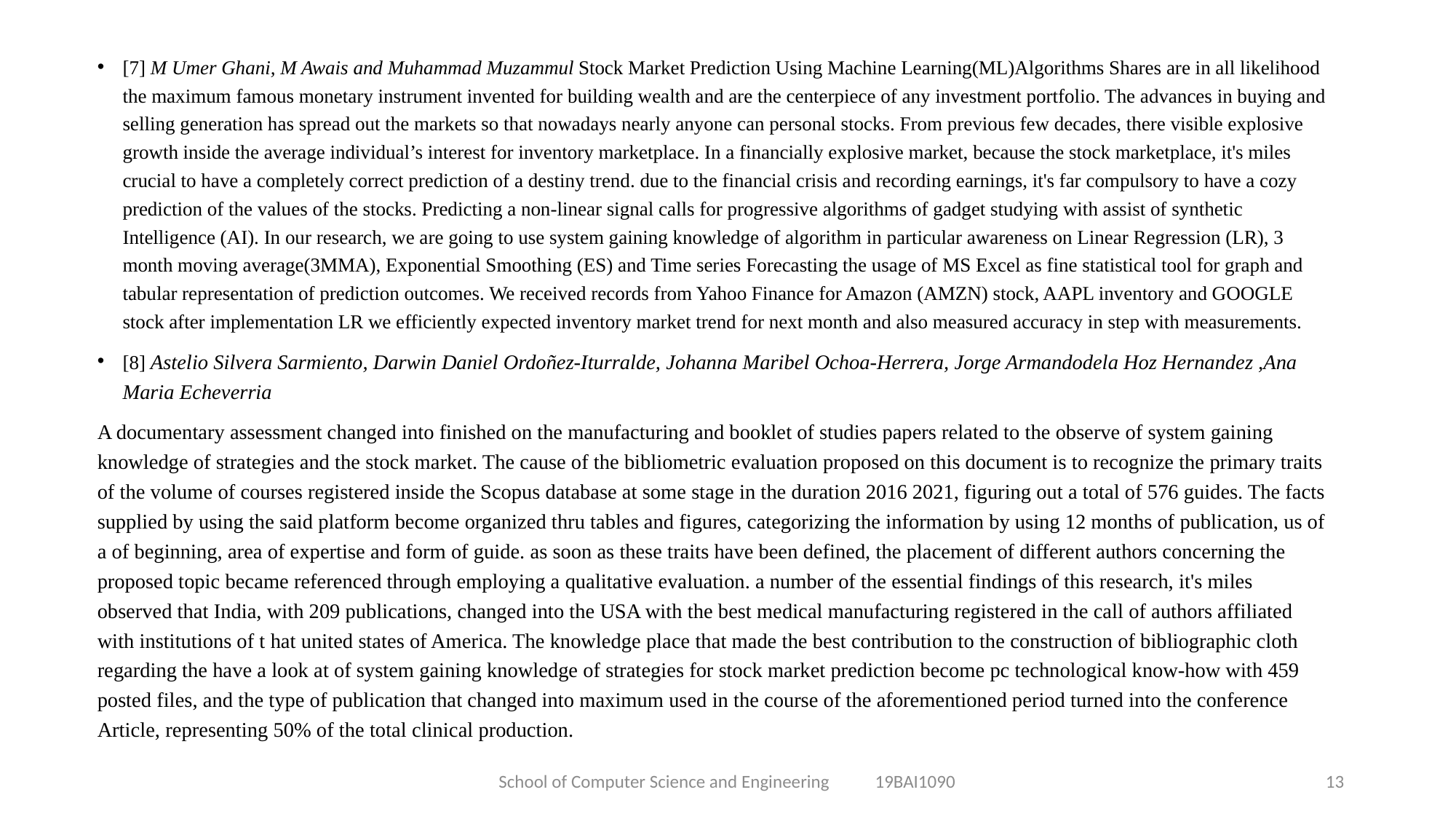

[7] M Umer Ghani, M Awais and Muhammad Muzammul Stock Market Prediction Using Machine Learning(ML)Algorithms Shares are in all likelihood the maximum famous monetary instrument invented for building wealth and are the centerpiece of any investment portfolio. The advances in buying and selling generation has spread out the markets so that nowadays nearly anyone can personal stocks. From previous few decades, there visible explosive growth inside the average individual’s interest for inventory marketplace. In a financially explosive market, because the stock marketplace, it's miles crucial to have a completely correct prediction of a destiny trend. due to the financial crisis and recording earnings, it's far compulsory to have a cozy prediction of the values of the stocks. Predicting a non-linear signal calls for progressive algorithms of gadget studying with assist of synthetic Intelligence (AI). In our research, we are going to use system gaining knowledge of algorithm in particular awareness on Linear Regression (LR), 3 month moving average(3MMA), Exponential Smoothing (ES) and Time series Forecasting the usage of MS Excel as fine statistical tool for graph and tabular representation of prediction outcomes. We received records from Yahoo Finance for Amazon (AMZN) stock, AAPL inventory and GOOGLE stock after implementation LR we efficiently expected inventory market trend for next month and also measured accuracy in step with measurements.
[8] Astelio Silvera Sarmiento, Darwin Daniel Ordoñez-Iturralde, Johanna Maribel Ochoa-Herrera, Jorge Armandodela Hoz Hernandez ,Ana Maria Echeverria
A documentary assessment changed into finished on the manufacturing and booklet of studies papers related to the observe of system gaining knowledge of strategies and the stock market. The cause of the bibliometric evaluation proposed on this document is to recognize the primary traits of the volume of courses registered inside the Scopus database at some stage in the duration 2016 2021, figuring out a total of 576 guides. The facts supplied by using the said platform become organized thru tables and figures, categorizing the information by using 12 months of publication, us of a of beginning, area of expertise and form of guide. as soon as these traits have been defined, the placement of different authors concerning the proposed topic became referenced through employing a qualitative evaluation. a number of the essential findings of this research, it's miles observed that India, with 209 publications, changed into the USA with the best medical manufacturing registered in the call of authors affiliated with institutions of t hat united states of America. The knowledge place that made the best contribution to the construction of bibliographic cloth regarding the have a look at of system gaining knowledge of strategies for stock market prediction become pc technological know-how with 459 posted files, and the type of publication that changed into maximum used in the course of the aforementioned period turned into the conference Article, representing 50% of the total clinical production.
School of Computer Science and Engineering           19BAI1090
13